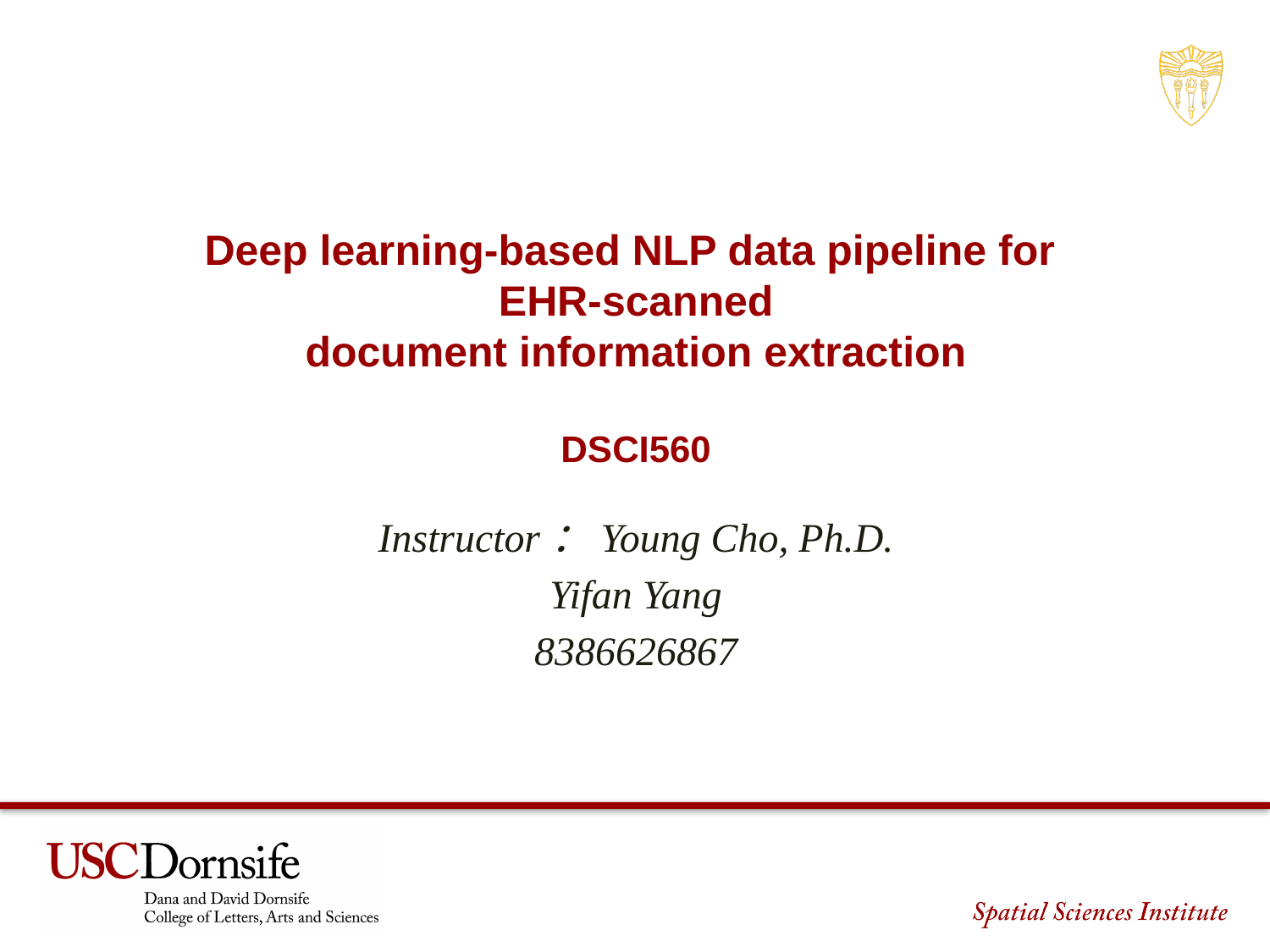

Deep learning-based NLP data pipeline for
EHR-scanned
document information extraction

DSCI560
Instructor：Young Cho, Ph.D.
Yifan Yang
8386626867